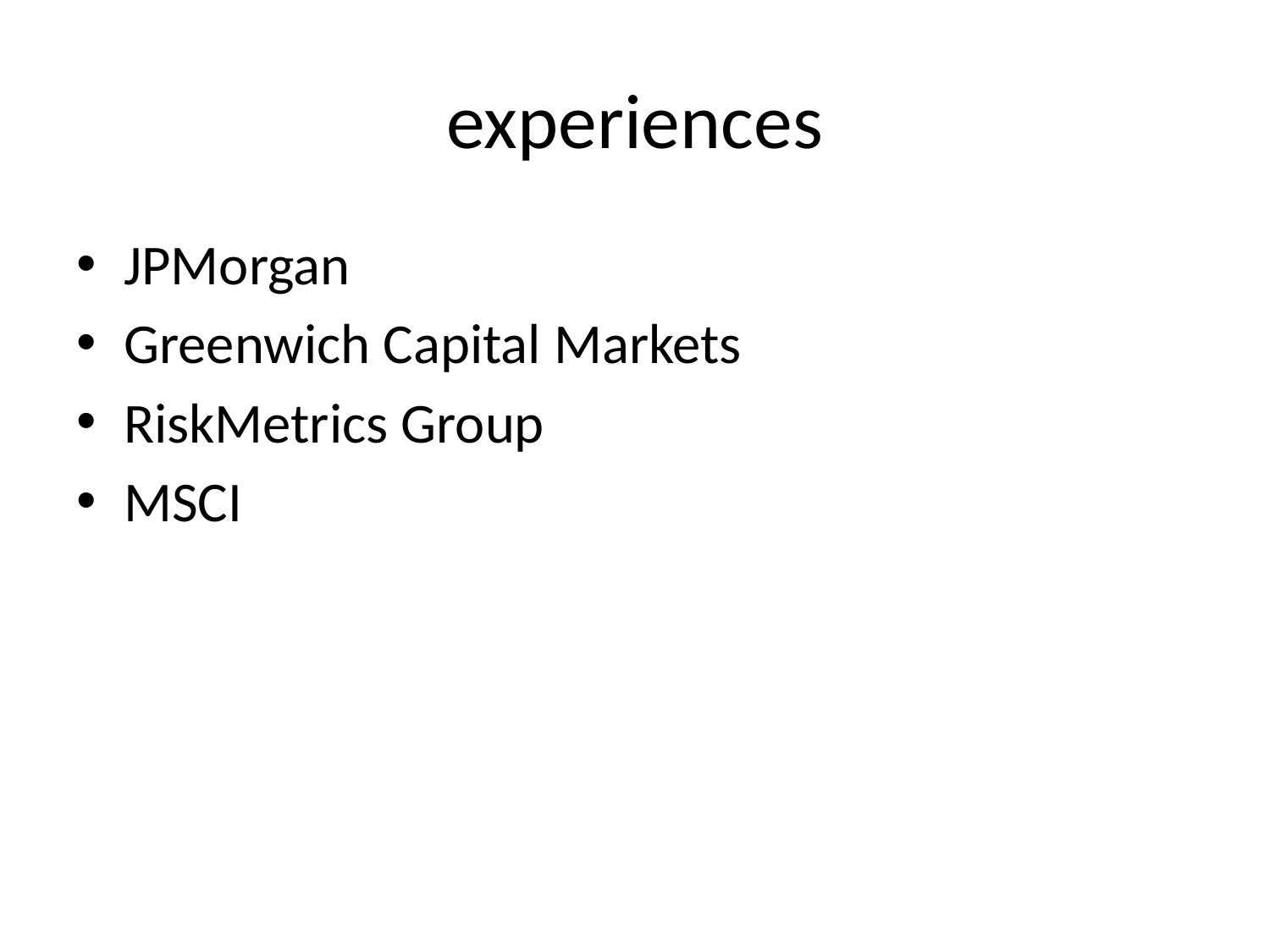

# experiences
JPMorgan
Greenwich Capital Markets
RiskMetrics Group
MSCI